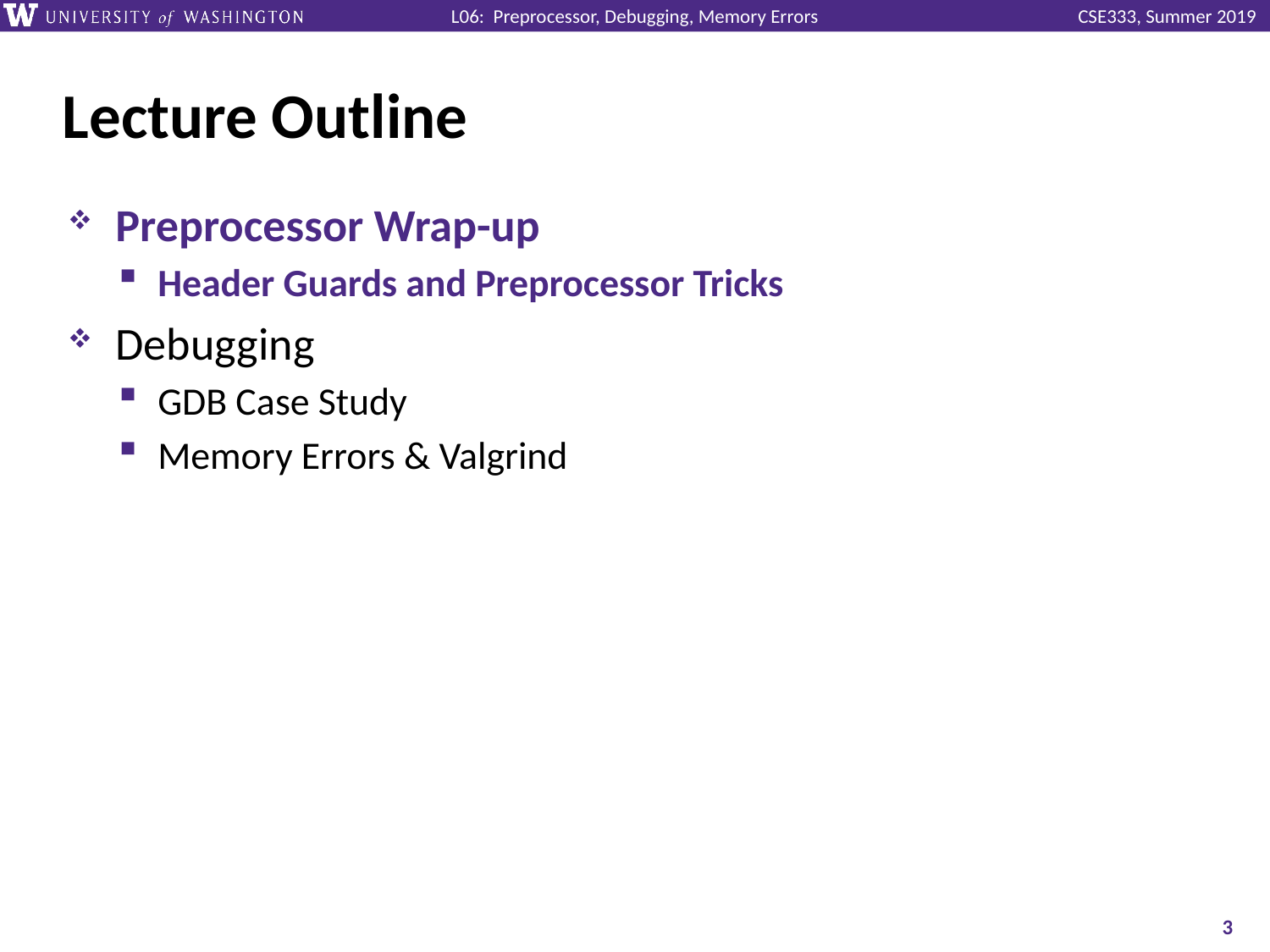

# Lecture Outline
Preprocessor Wrap-up
Header Guards and Preprocessor Tricks
Debugging
GDB Case Study
Memory Errors & Valgrind

3